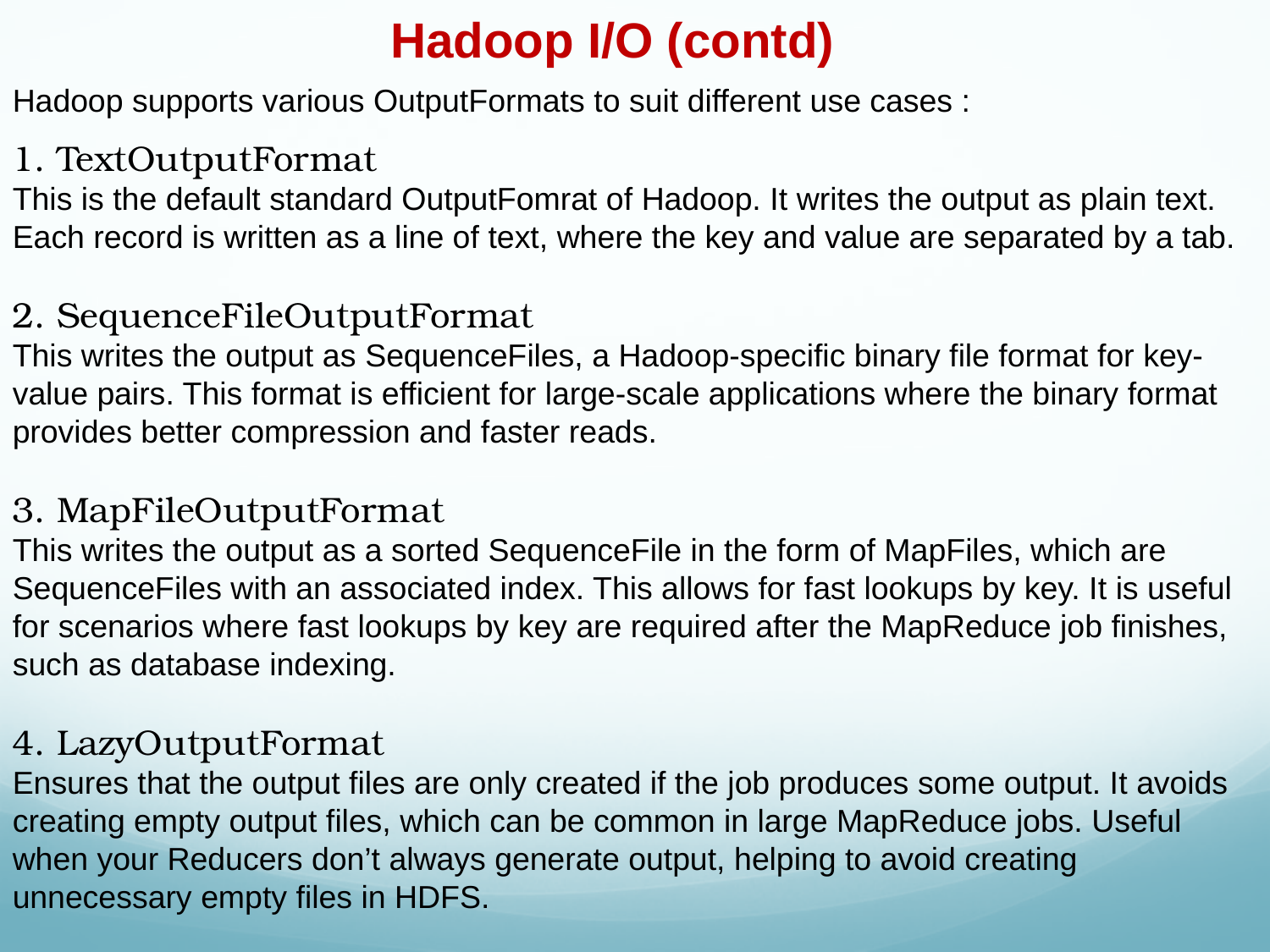

Hadoop I/O (contd)
Hadoop supports various OutputFormats to suit different use cases :

1. TextOutputFormat
This is the default standard OutputFomrat of Hadoop. It writes the output as plain text. Each record is written as a line of text, where the key and value are separated by a tab.

2. SequenceFileOutputFormat
This writes the output as SequenceFiles, a Hadoop-specific binary file format for key-value pairs. This format is efficient for large-scale applications where the binary format provides better compression and faster reads.

3. MapFileOutputFormat
This writes the output as a sorted SequenceFile in the form of MapFiles, which are SequenceFiles with an associated index. This allows for fast lookups by key. It is useful for scenarios where fast lookups by key are required after the MapReduce job finishes, such as database indexing.

4. LazyOutputFormat
Ensures that the output files are only created if the job produces some output. It avoids creating empty output files, which can be common in large MapReduce jobs. Useful when your Reducers don’t always generate output, helping to avoid creating unnecessary empty files in HDFS.